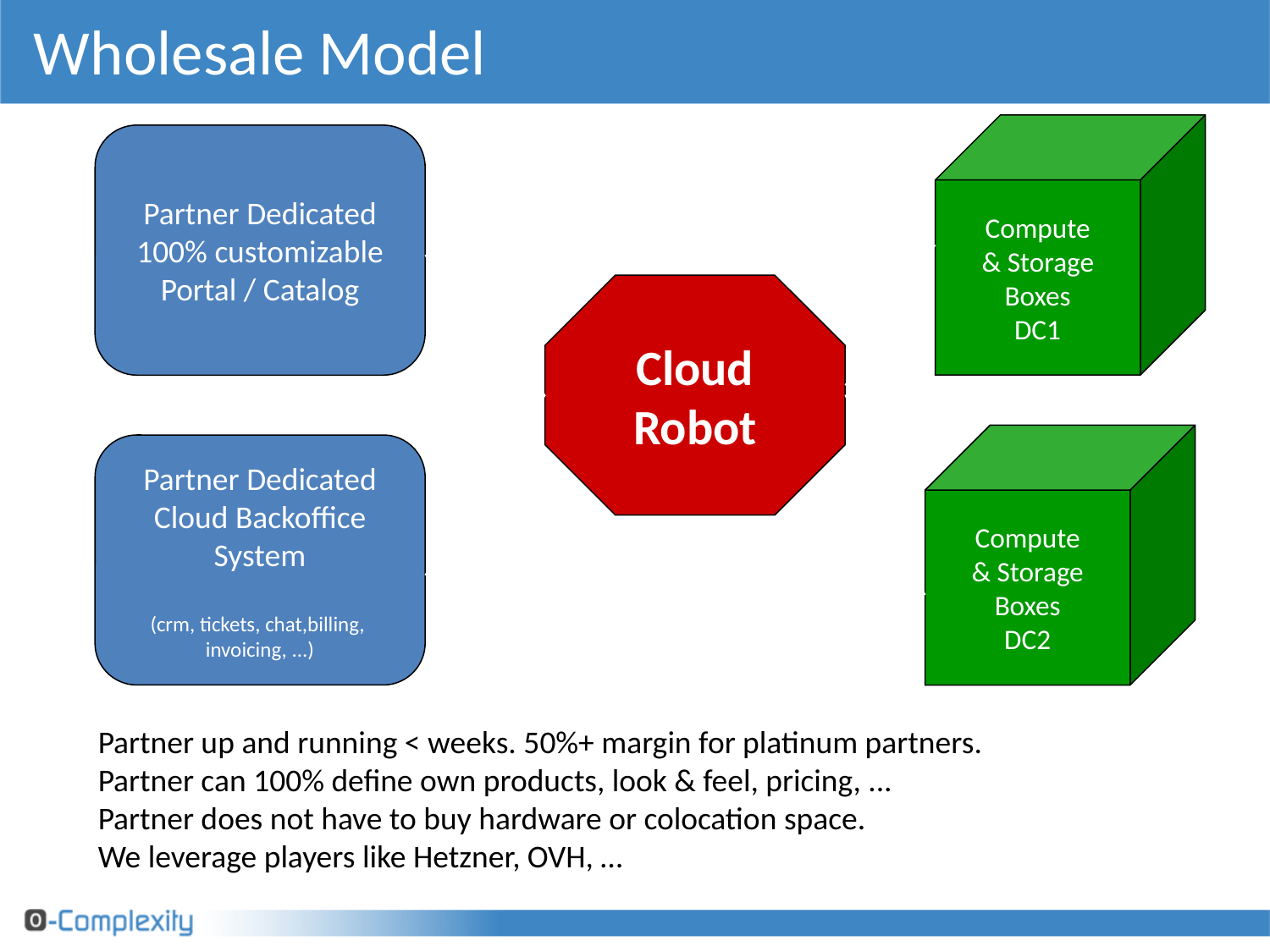

# Wholesale Model
Compute
& Storage
Boxes
DC1
Partner Dedicated
100% customizable
Portal / Catalog

Cloud
Robot

Compute
& Storage
Boxes
DC2
Partner Dedicated
Cloud Backoffice
System
(crm, tickets, chat,billing,
invoicing, ...)
Partner up and running < weeks. 50%+ margin for platinum partners.
Partner can 100% define own products, look & feel, pricing, ...
Partner does not have to buy hardware or colocation space.
We leverage players like Hetzner, OVH, …